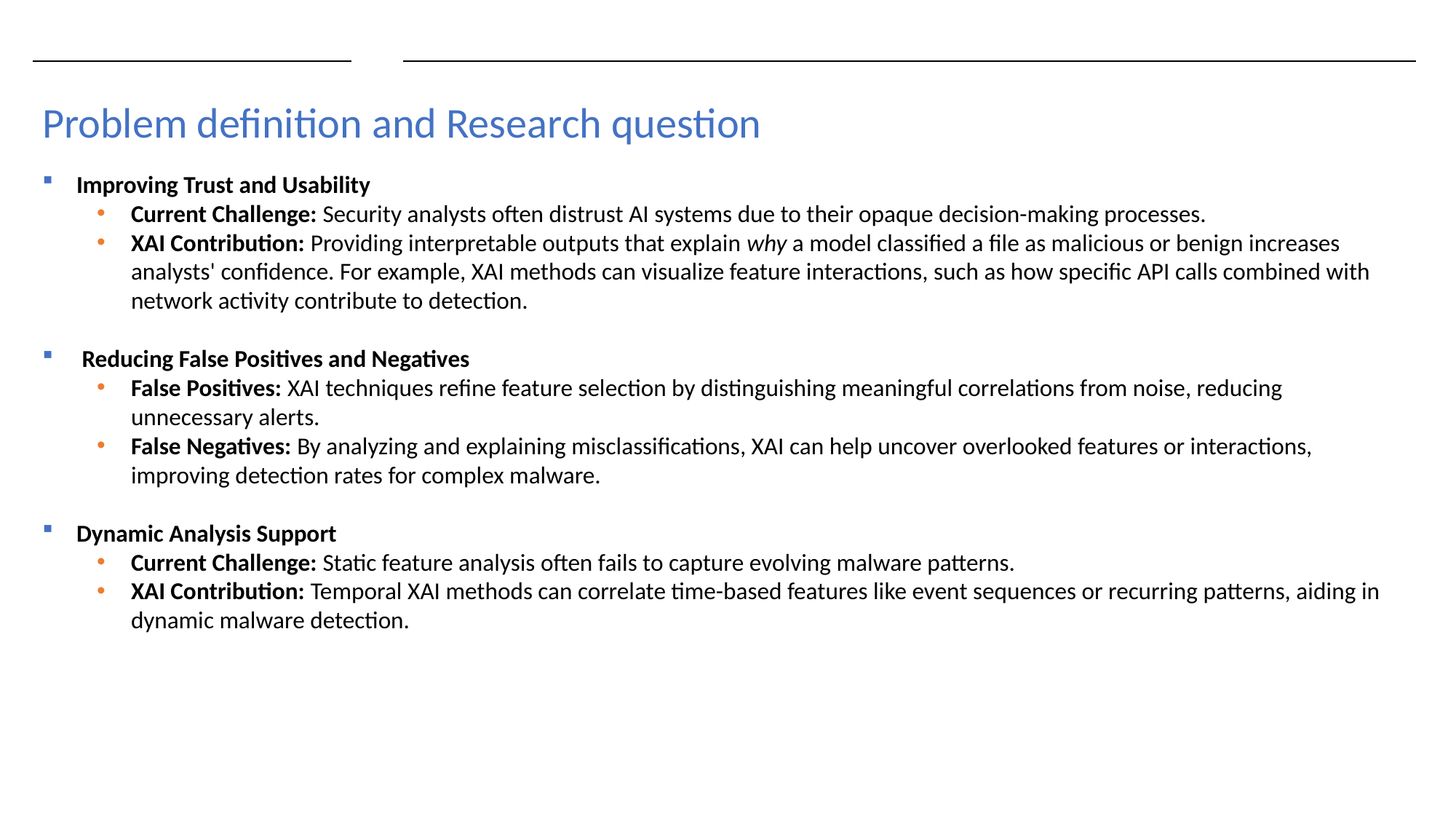

# Problem definition and Research question
Improving Trust and Usability
Current Challenge: Security analysts often distrust AI systems due to their opaque decision-making processes.
XAI Contribution: Providing interpretable outputs that explain why a model classified a file as malicious or benign increases analysts' confidence. For example, XAI methods can visualize feature interactions, such as how specific API calls combined with network activity contribute to detection.

 Reducing False Positives and Negatives
False Positives: XAI techniques refine feature selection by distinguishing meaningful correlations from noise, reducing unnecessary alerts.
False Negatives: By analyzing and explaining misclassifications, XAI can help uncover overlooked features or interactions, improving detection rates for complex malware.

Dynamic Analysis Support
Current Challenge: Static feature analysis often fails to capture evolving malware patterns.
XAI Contribution: Temporal XAI methods can correlate time-based features like event sequences or recurring patterns, aiding in dynamic malware detection.